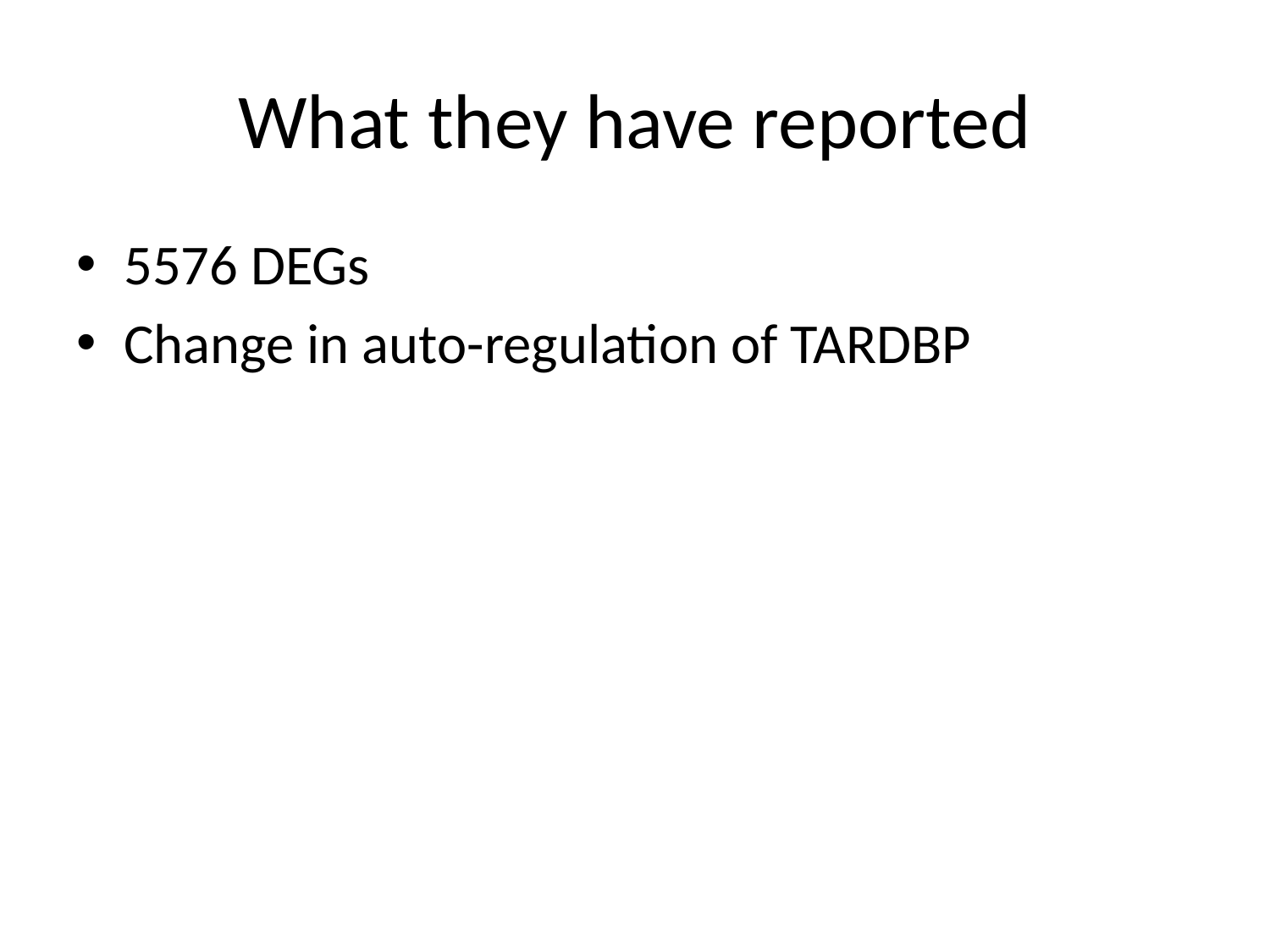

# What they have reported
5576 DEGs
Change in auto-regulation of TARDBP